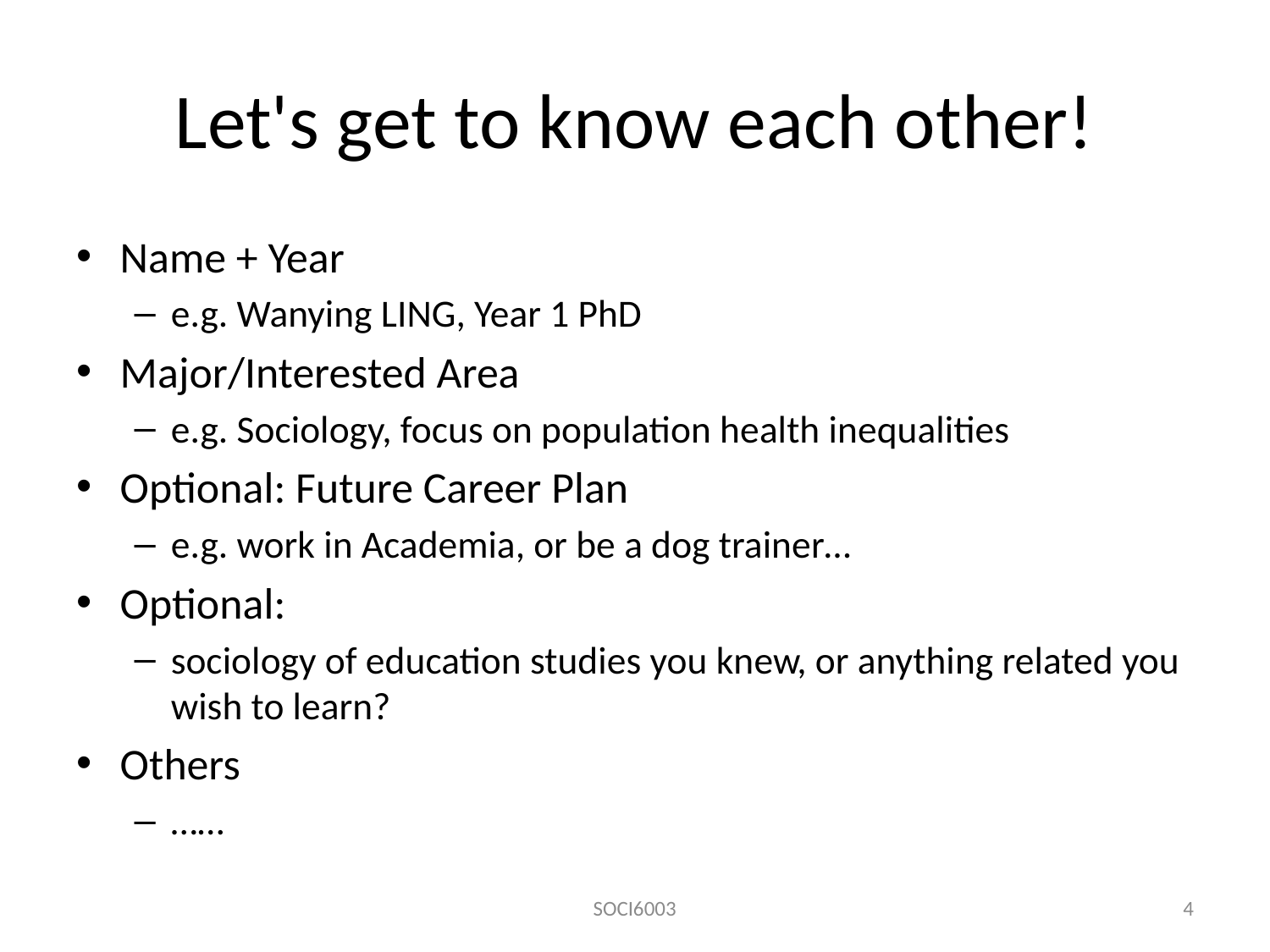

# Let's get to know each other!
Name + Year
e.g. Wanying LING, Year 1 PhD
Major/Interested Area
e.g. Sociology, focus on population health inequalities
Optional: Future Career Plan
e.g. work in Academia, or be a dog trainer…
Optional:
sociology of education studies you knew, or anything related you wish to learn?
Others
……
SOCI6003
4